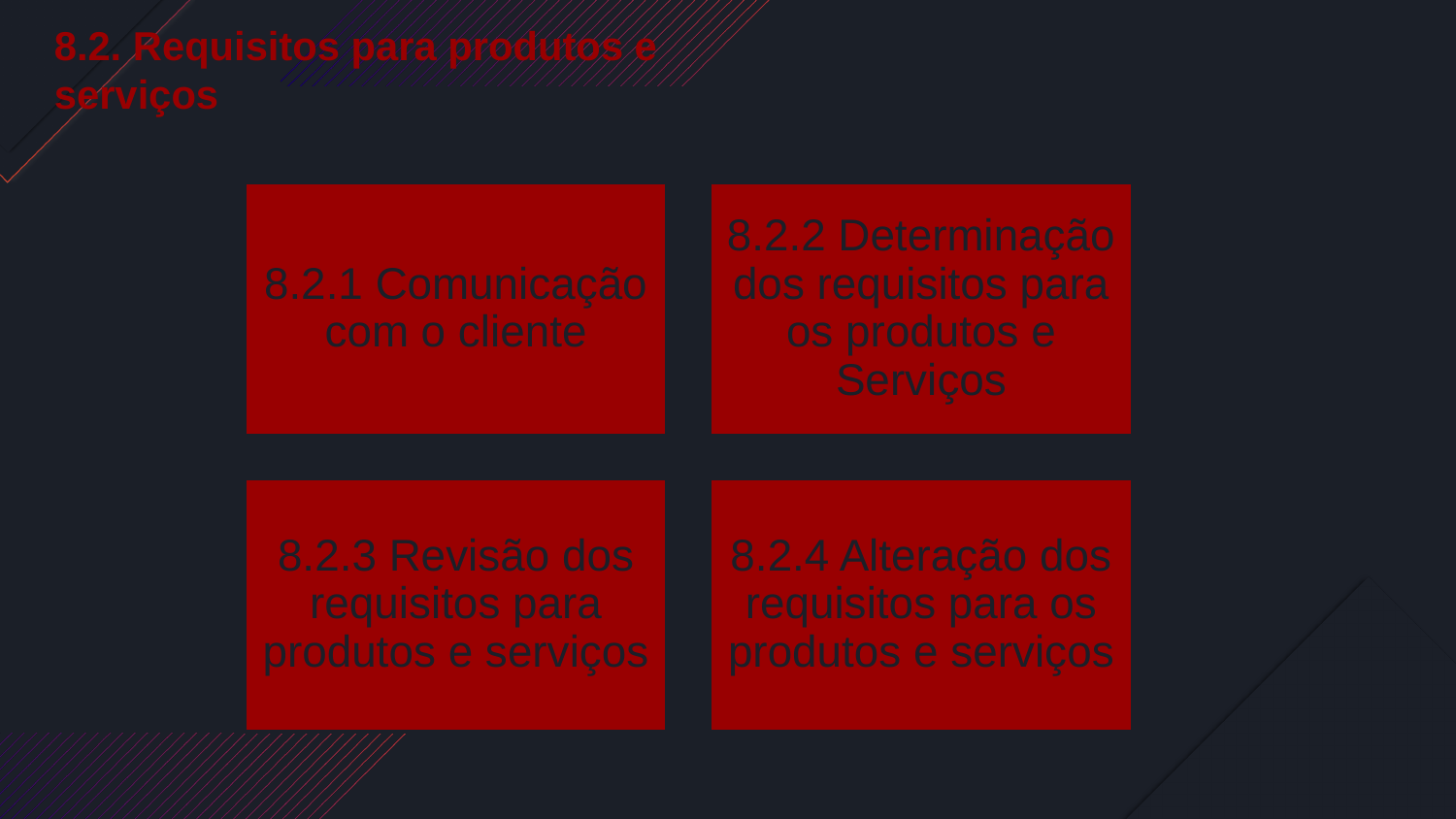

8.2. Requisitos para produtos e serviços
8.2.1 Comunicação com o cliente
8.2.2 Determinação dos requisitos para os produtos e Serviços
8.2.3 Revisão dos requisitos para produtos e serviços
8.2.4 Alteração dos requisitos para os produtos e serviços